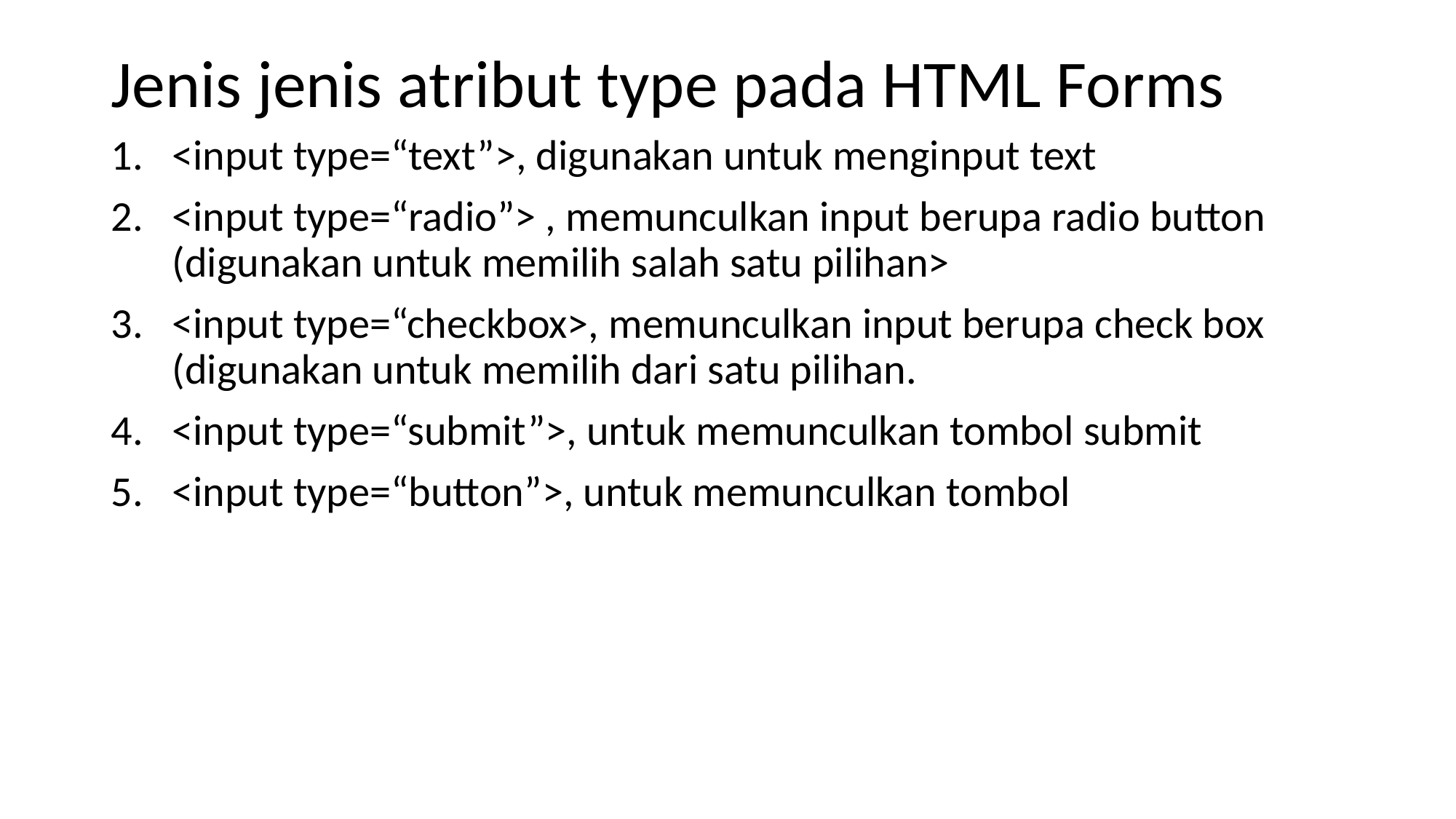

# Jenis jenis atribut type pada HTML Forms
<input type=“text”>, digunakan untuk menginput text
<input type=“radio”> , memunculkan input berupa radio button (digunakan untuk memilih salah satu pilihan>
<input type=“checkbox>, memunculkan input berupa check box (digunakan untuk memilih dari satu pilihan.
<input type=“submit”>, untuk memunculkan tombol submit
<input type=“button”>, untuk memunculkan tombol